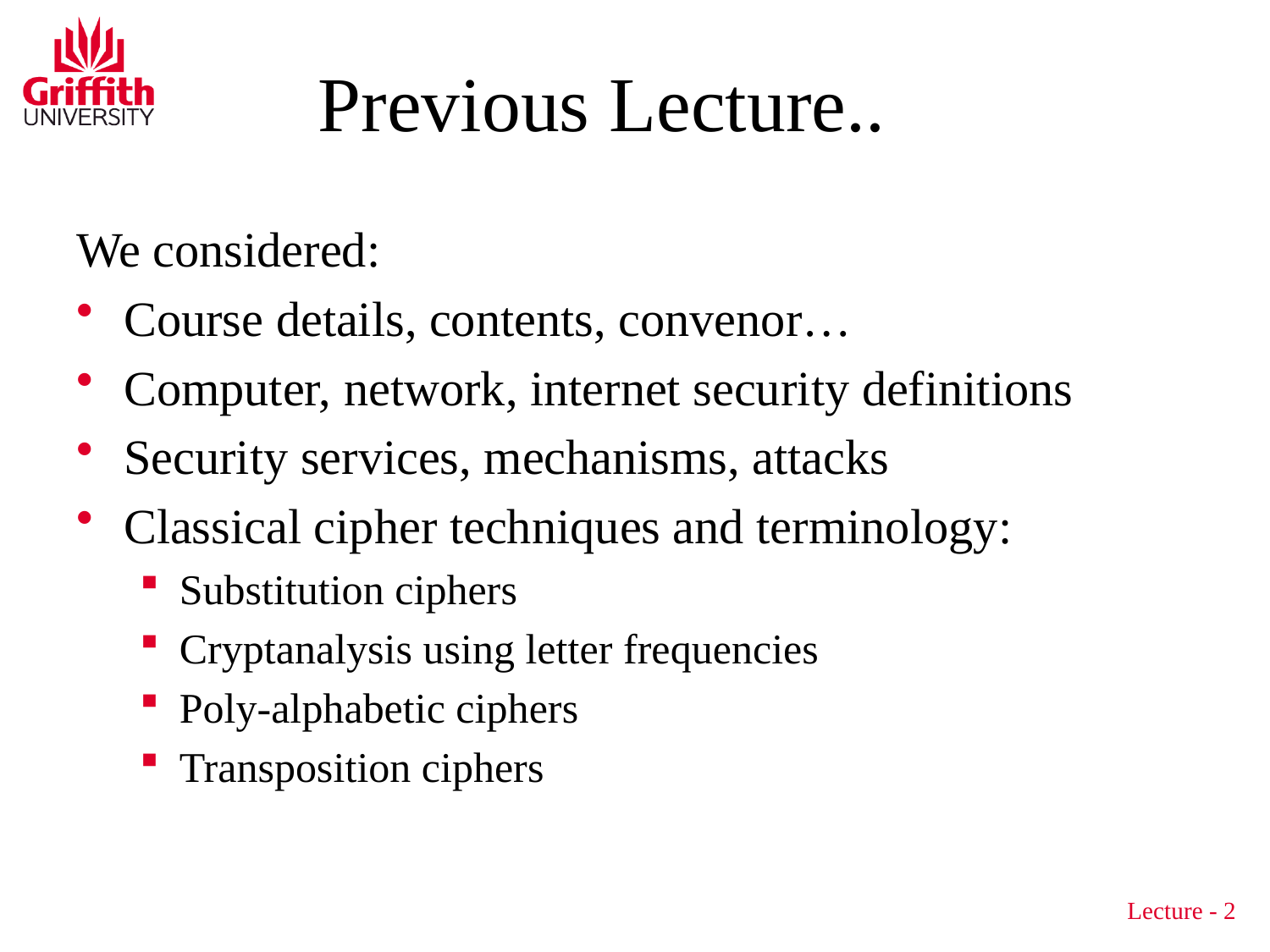

# Previous Lecture..
We considered:
Course details, contents, convenor…
Computer, network, internet security definitions
Security services, mechanisms, attacks
Classical cipher techniques and terminology:
Substitution ciphers
Cryptanalysis using letter frequencies
Poly-alphabetic ciphers
Transposition ciphers
Lecture - 2